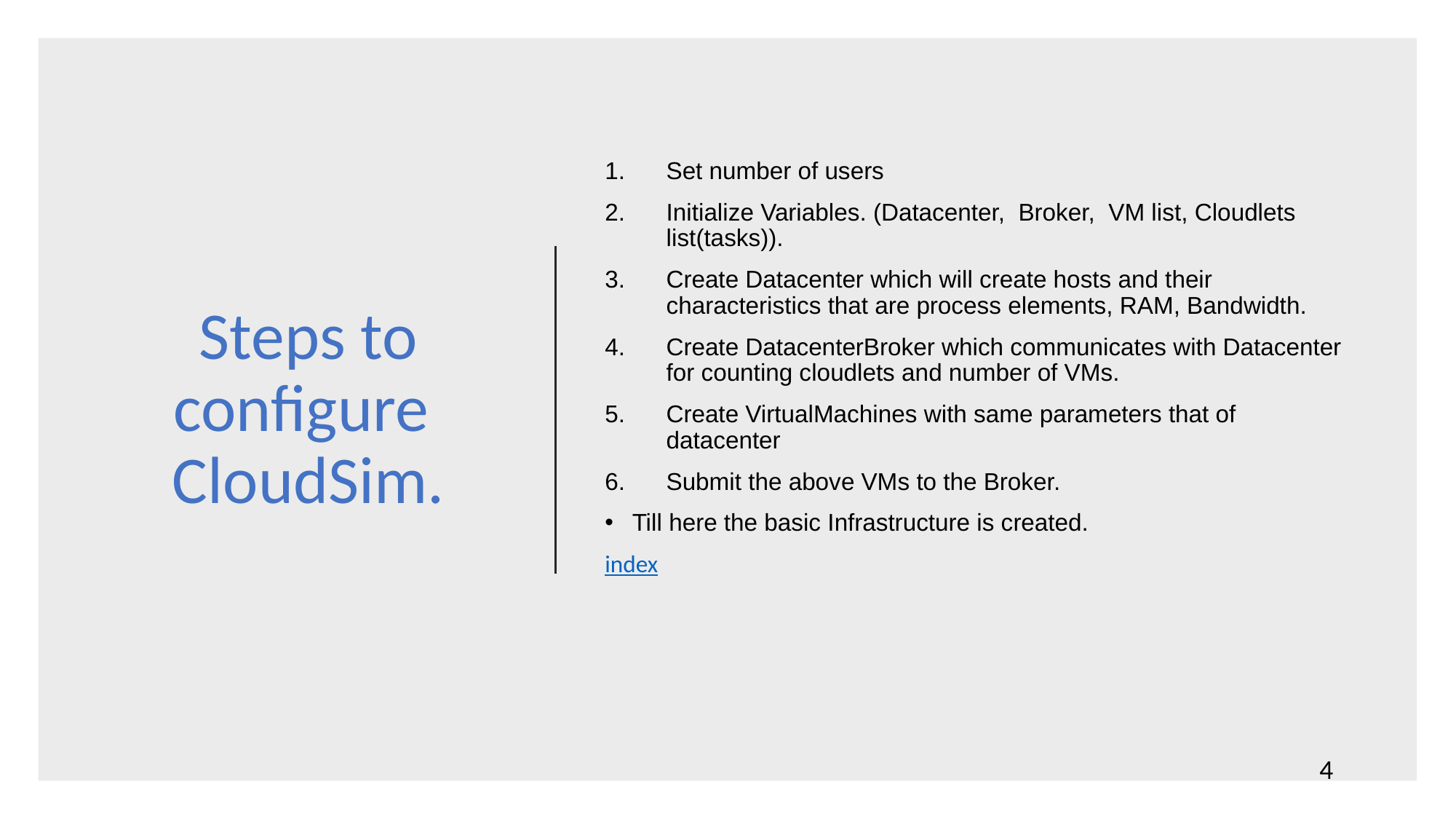

# Steps to configure  CloudSim.
Set number of users
Initialize Variables. (Datacenter,  Broker,  VM list, Cloudlets list(tasks)).
Create Datacenter which will create hosts and their characteristics that are process elements, RAM, Bandwidth.
Create DatacenterBroker which communicates with Datacenter for counting cloudlets and number of VMs.
Create VirtualMachines with same parameters that of datacenter
Submit the above VMs to the Broker.
Till here the basic Infrastructure is created.
index

4